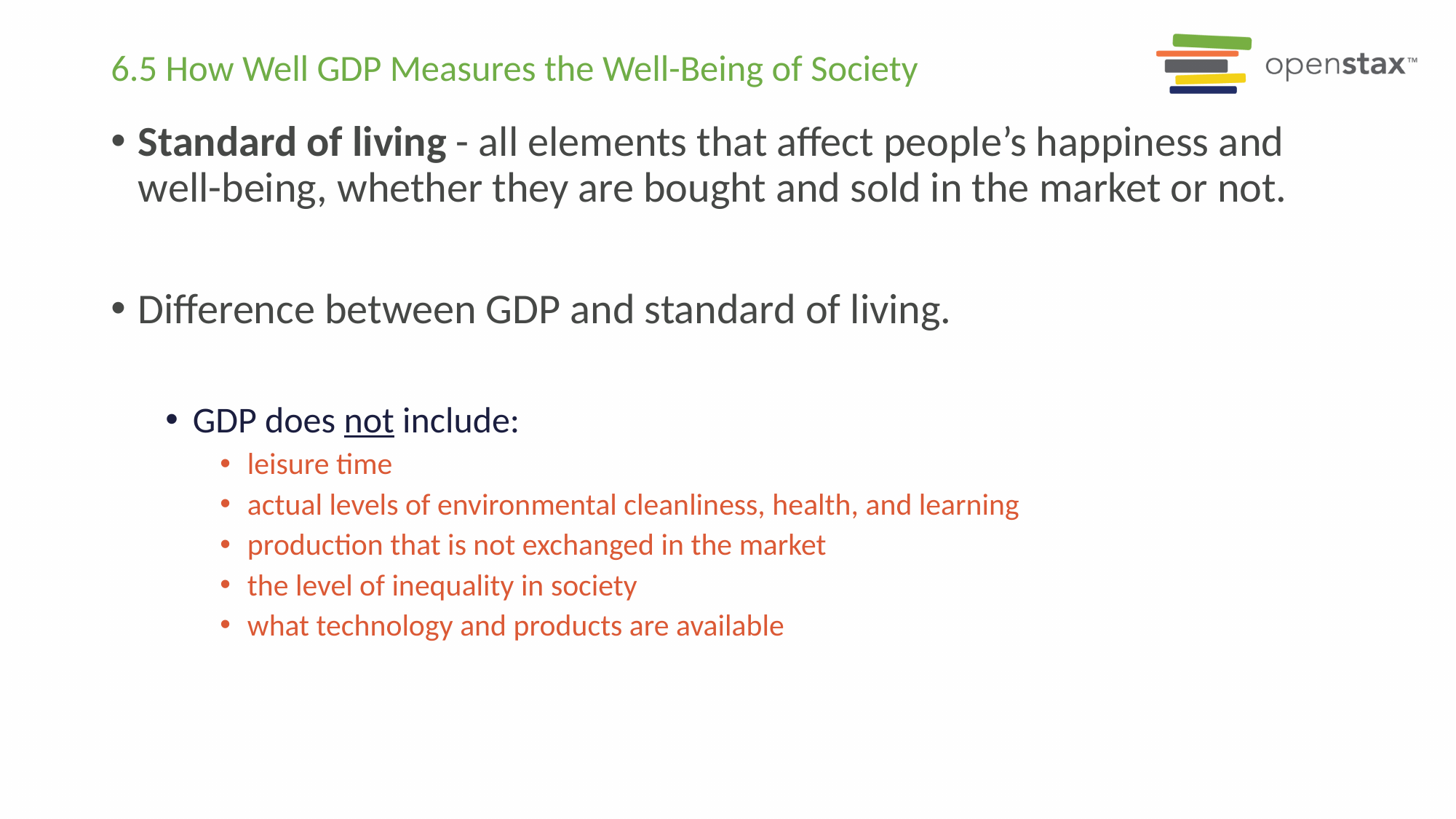

# 6.5 How Well GDP Measures the Well-Being of Society
Standard of living - all elements that affect people’s happiness and well-being, whether they are bought and sold in the market or not.

Difference between GDP and standard of living.

GDP does not include:
leisure time
actual levels of environmental cleanliness, health, and learning
production that is not exchanged in the market
the level of inequality in society
what technology and products are available